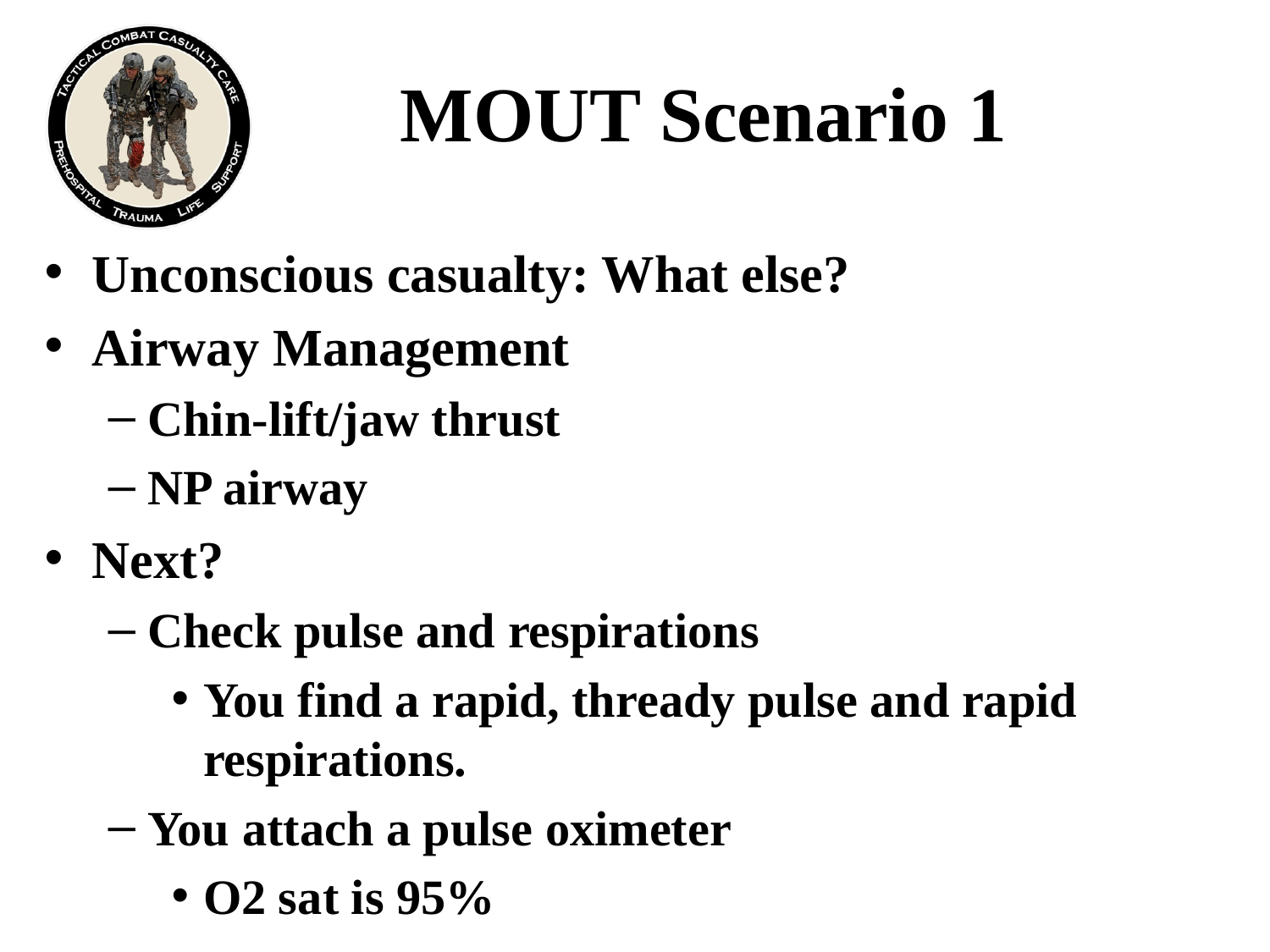

# MOUT Scenario 1
Unconscious casualty: What else?
Airway Management
Chin-lift/jaw thrust
NP airway
Next?
Check pulse and respirations
You find a rapid, thready pulse and rapid respirations.
You attach a pulse oximeter
O2 sat is 95%